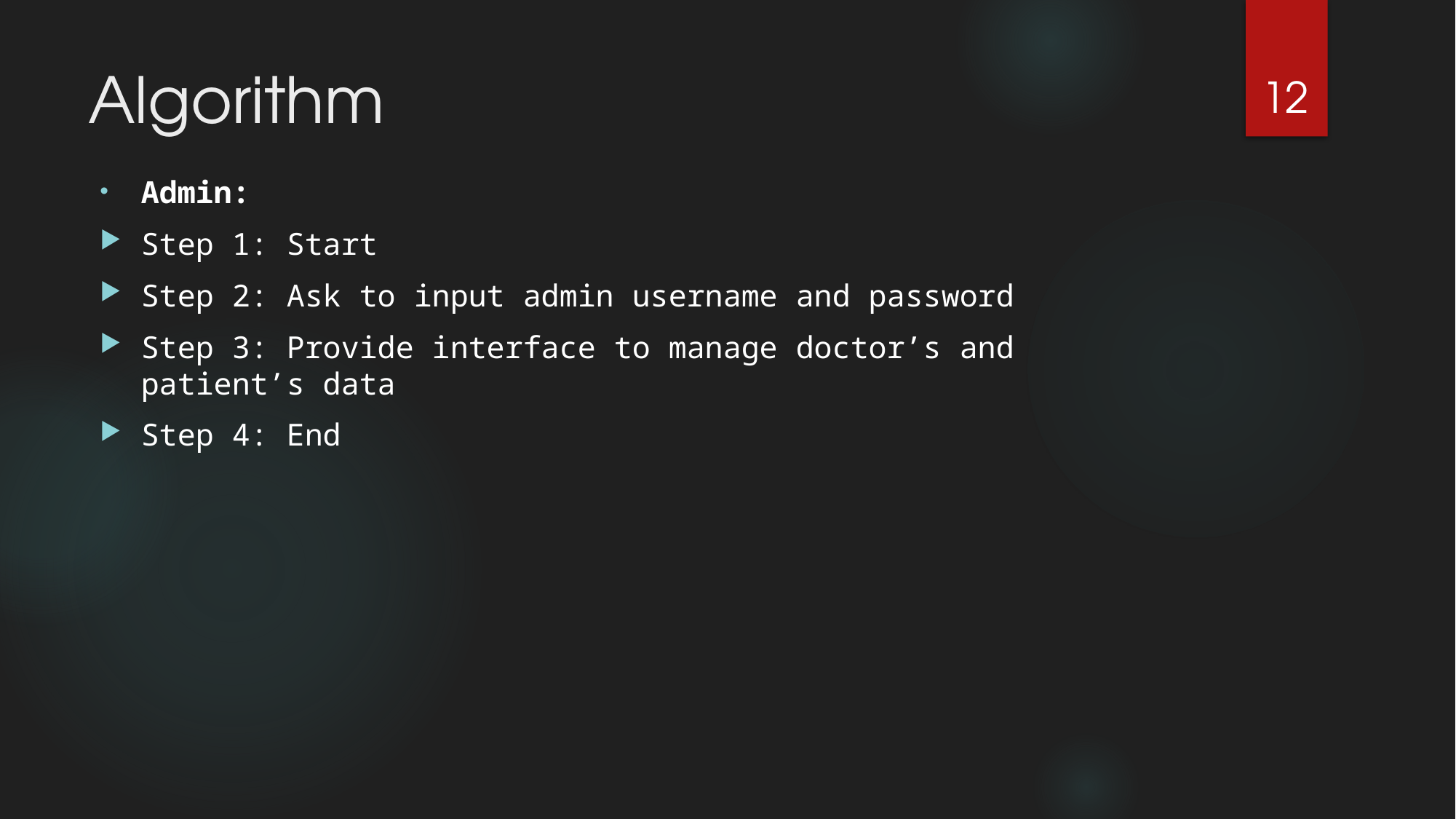

12
# Algorithm
Admin:
Step 1: Start
Step 2: Ask to input admin username and password
Step 3: Provide interface to manage doctor’s and patient’s data
Step 4: End